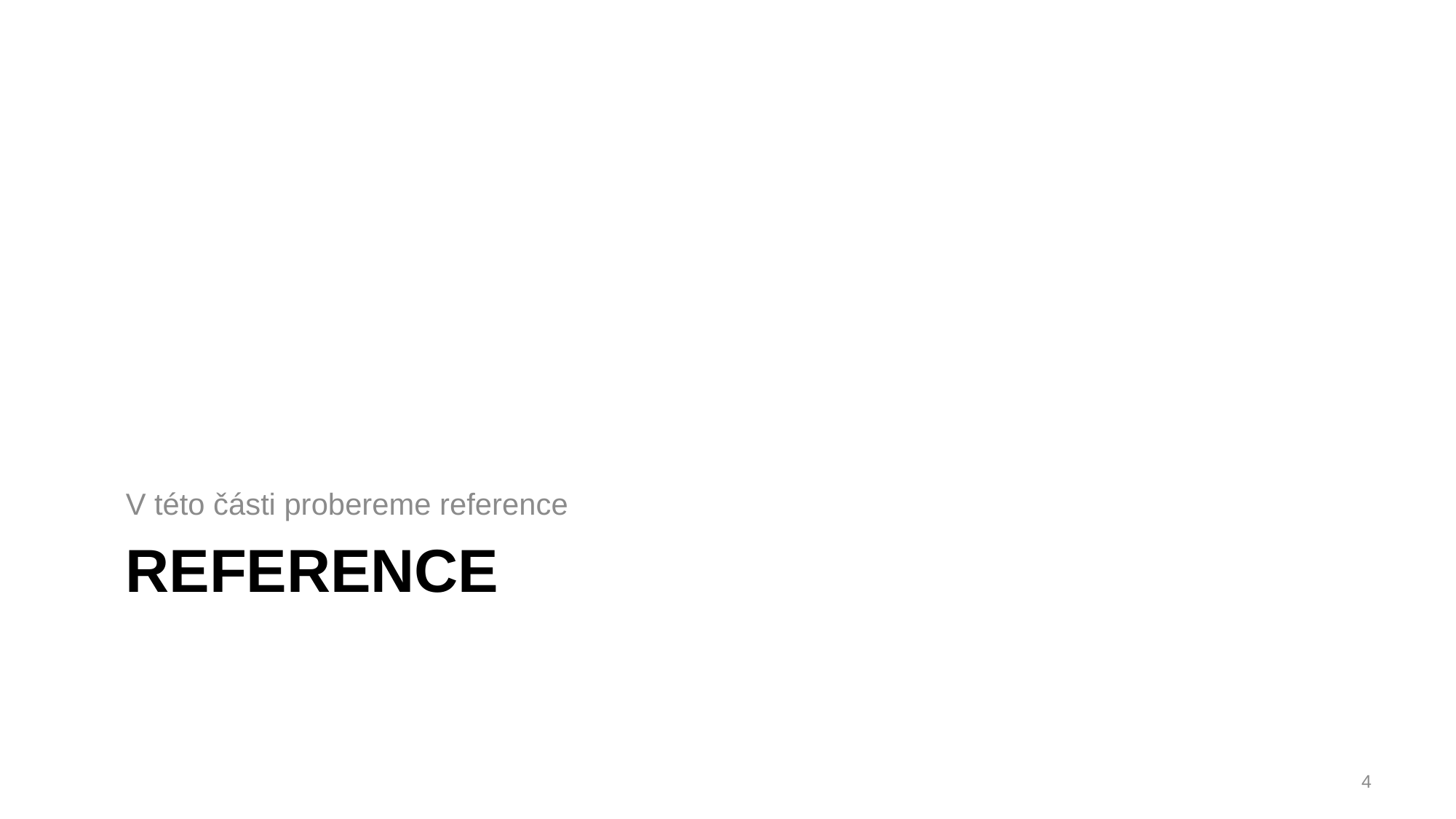

V této části probereme reference
# Reference
4